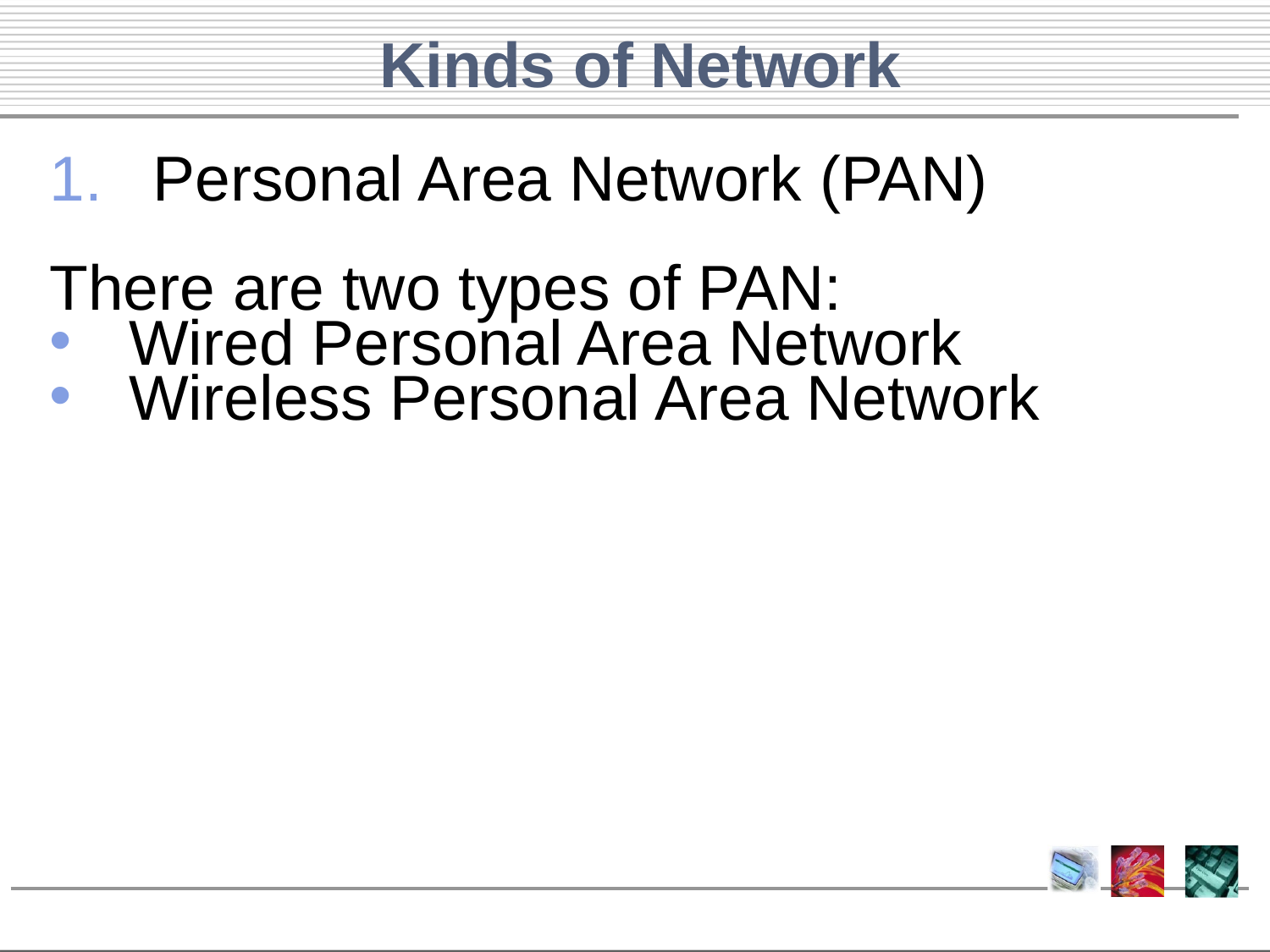

# Kinds of Network

Personal Area Network (PAN)

There are two types of PAN:
Wired Personal Area Network
Wireless Personal Area Network